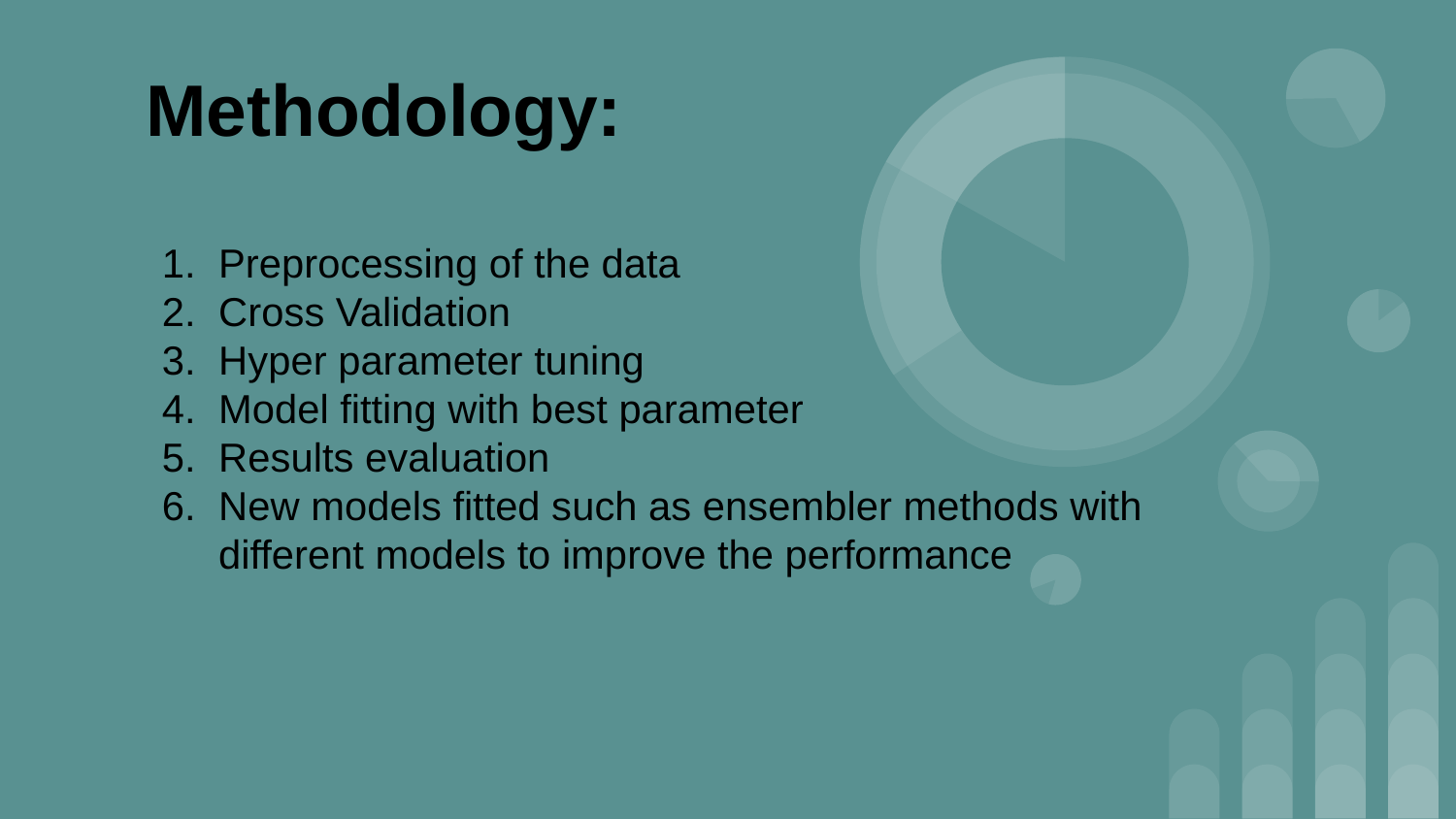

# Methodology:

Preprocessing of the data
Cross Validation
Hyper parameter tuning
Model fitting with best parameter
Results evaluation
New models fitted such as ensembler methods with different models to improve the performance